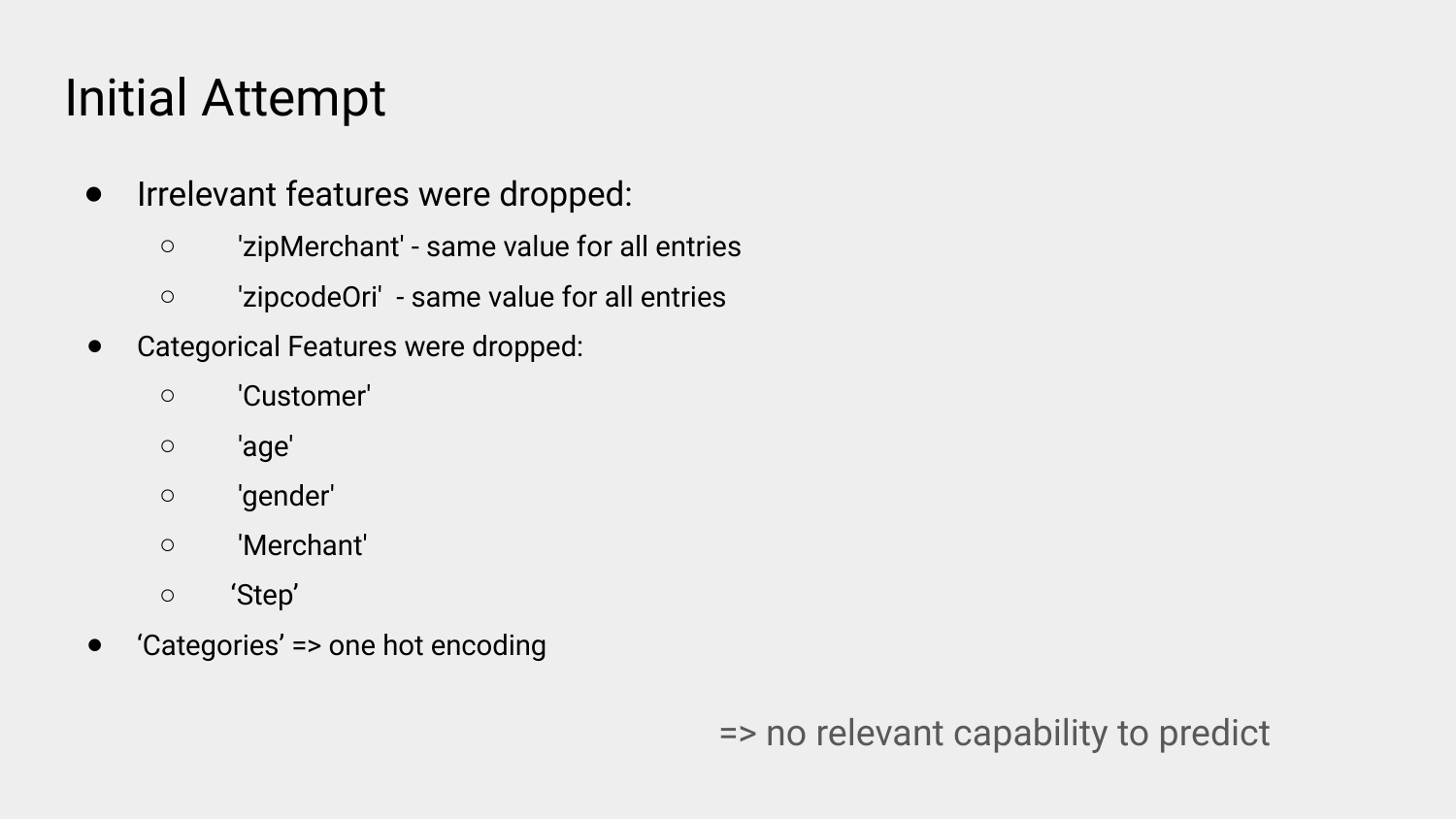

# Initial Attempt
Irrelevant features were dropped:
    'zipMerchant' - same value for all entries
    'zipcodeOri'  - same value for all entries
Categorical Features were dropped:
    'Customer'
    'age'
    'gender'
    'Merchant'
   ‘Step’
‘Categories’ => one hot encoding

=> no relevant capability to predict